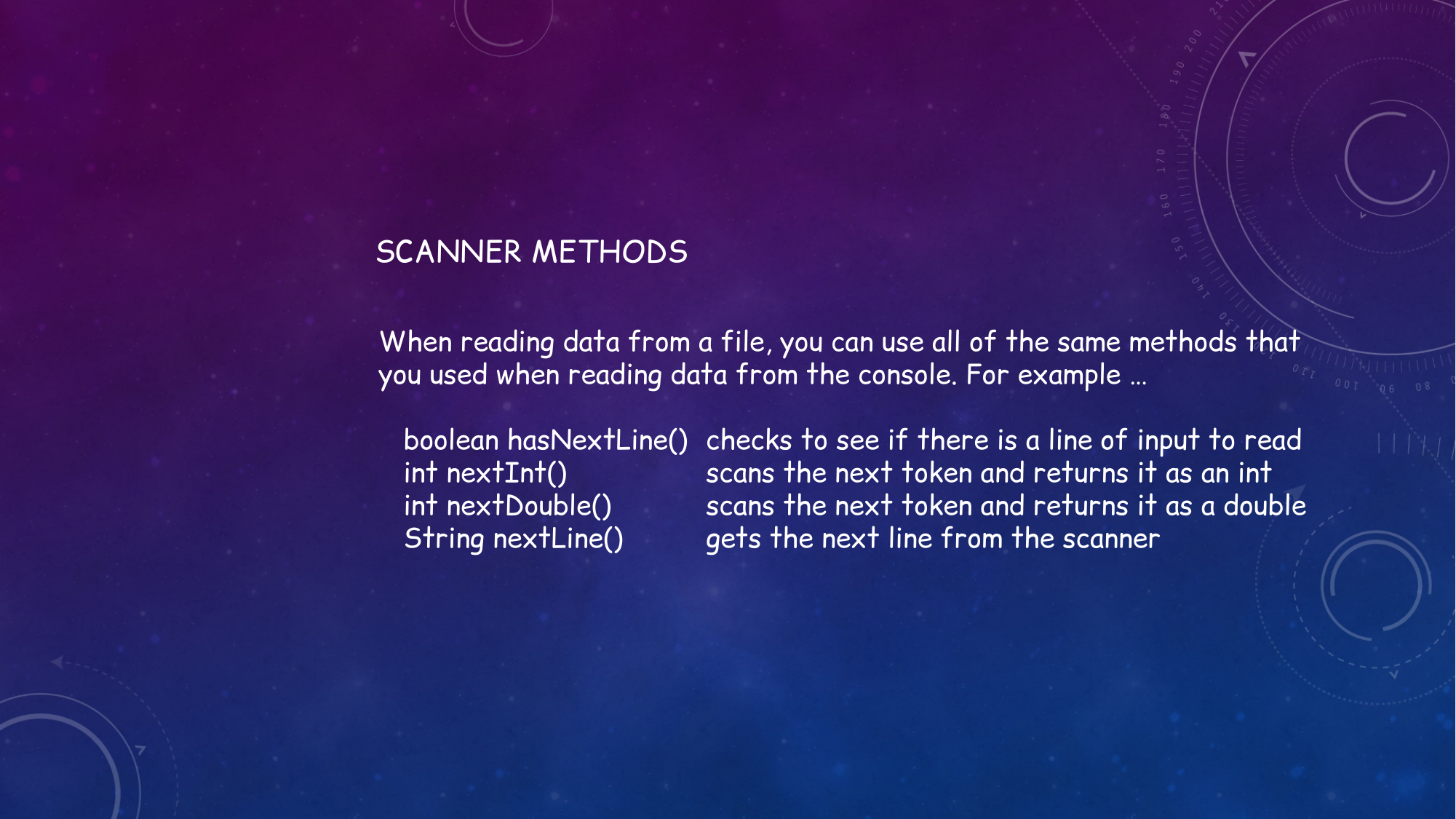

# scanner Methods
When reading data from a file, you can use all of the same methods that
you used when reading data from the console. For example …

   boolean hasNextLine()	checks to see if there is a line of input to read
   int nextInt()		scans the next token and returns it as an int
   int nextDouble()	scans the next token and returns it as a double
   String nextLine()	gets the next line from the scanner